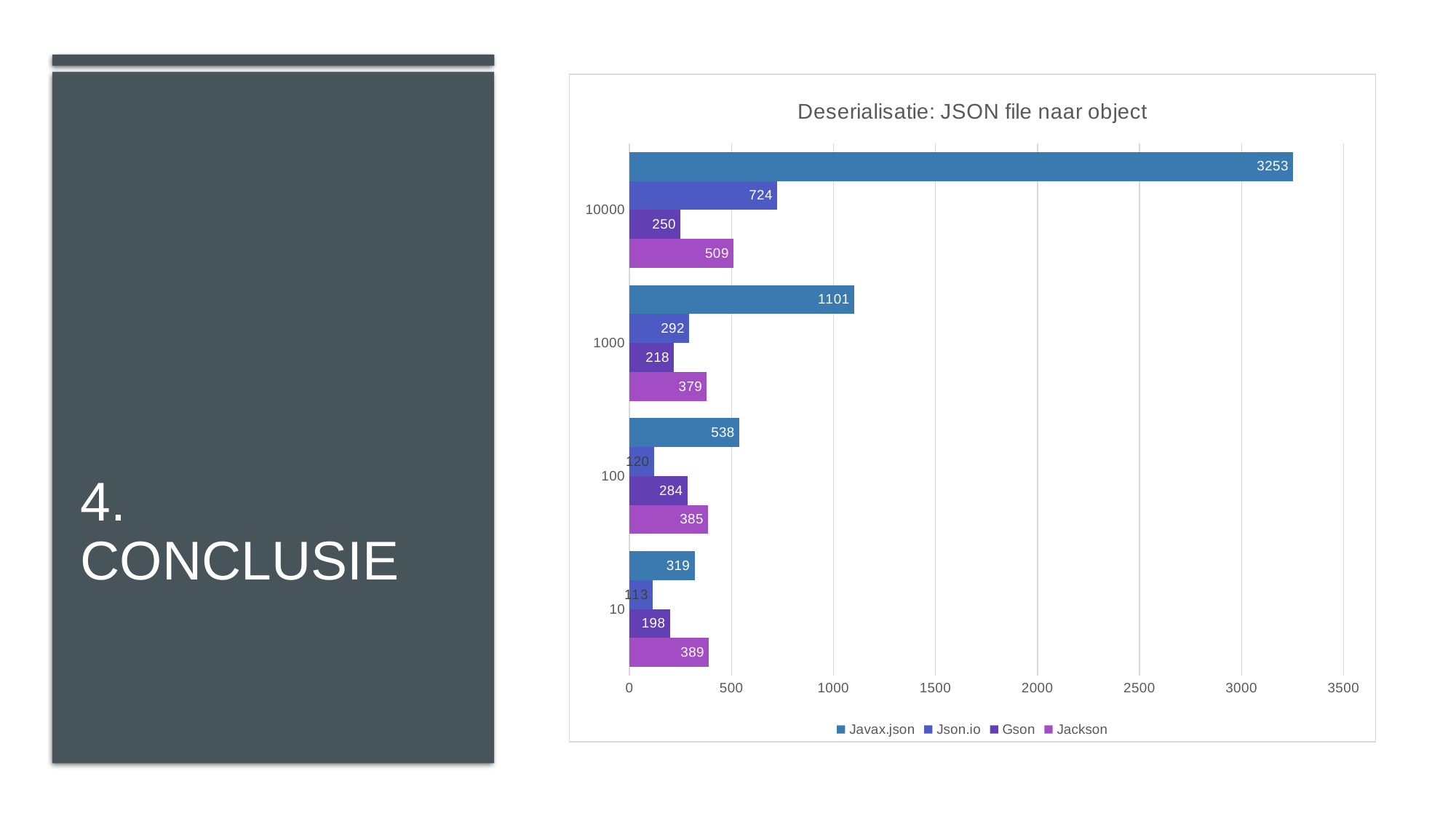

### Chart: Deserialisatie: JSON file naar object

| Category | Jackson | Gson | Json.io | Javax.json |
|---|---|---|---|---|
| 10 | 389.0 | 198.0 | 113.0 | 319.0 |
| 100 | 385.0 | 284.0 | 120.0 | 538.0 |
| 1000 | 379.0 | 218.0 | 292.0 | 1101.0 |
| 10000 | 509.0 | 250.0 | 724.0 | 3253.0 |
# 4.
conclusie